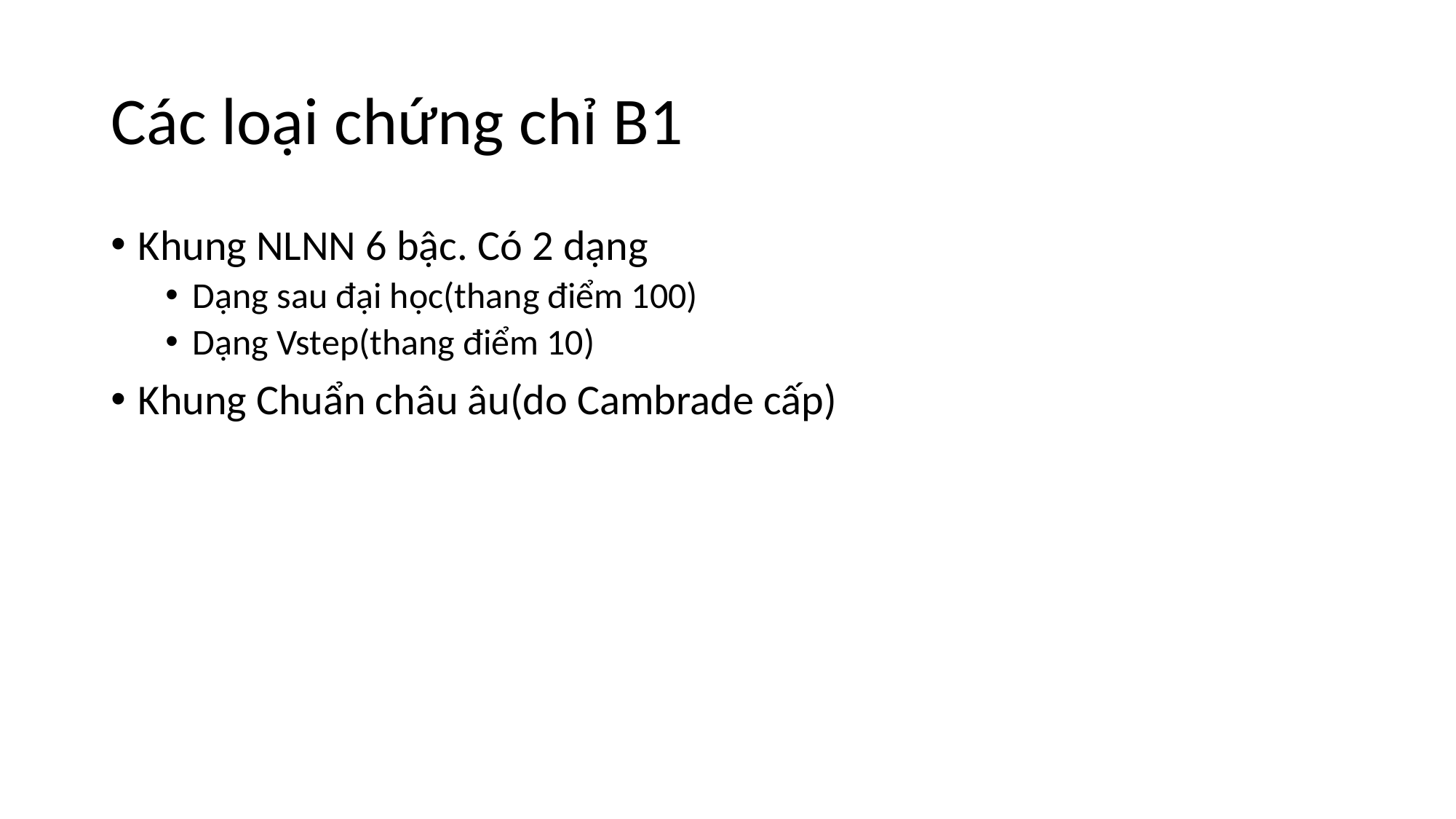

# Các loại chứng chỉ B1
Khung NLNN 6 bậc. Có 2 dạng
Dạng sau đại học(thang điểm 100)
Dạng Vstep(thang điểm 10)
Khung Chuẩn châu âu(do Cambrade cấp)